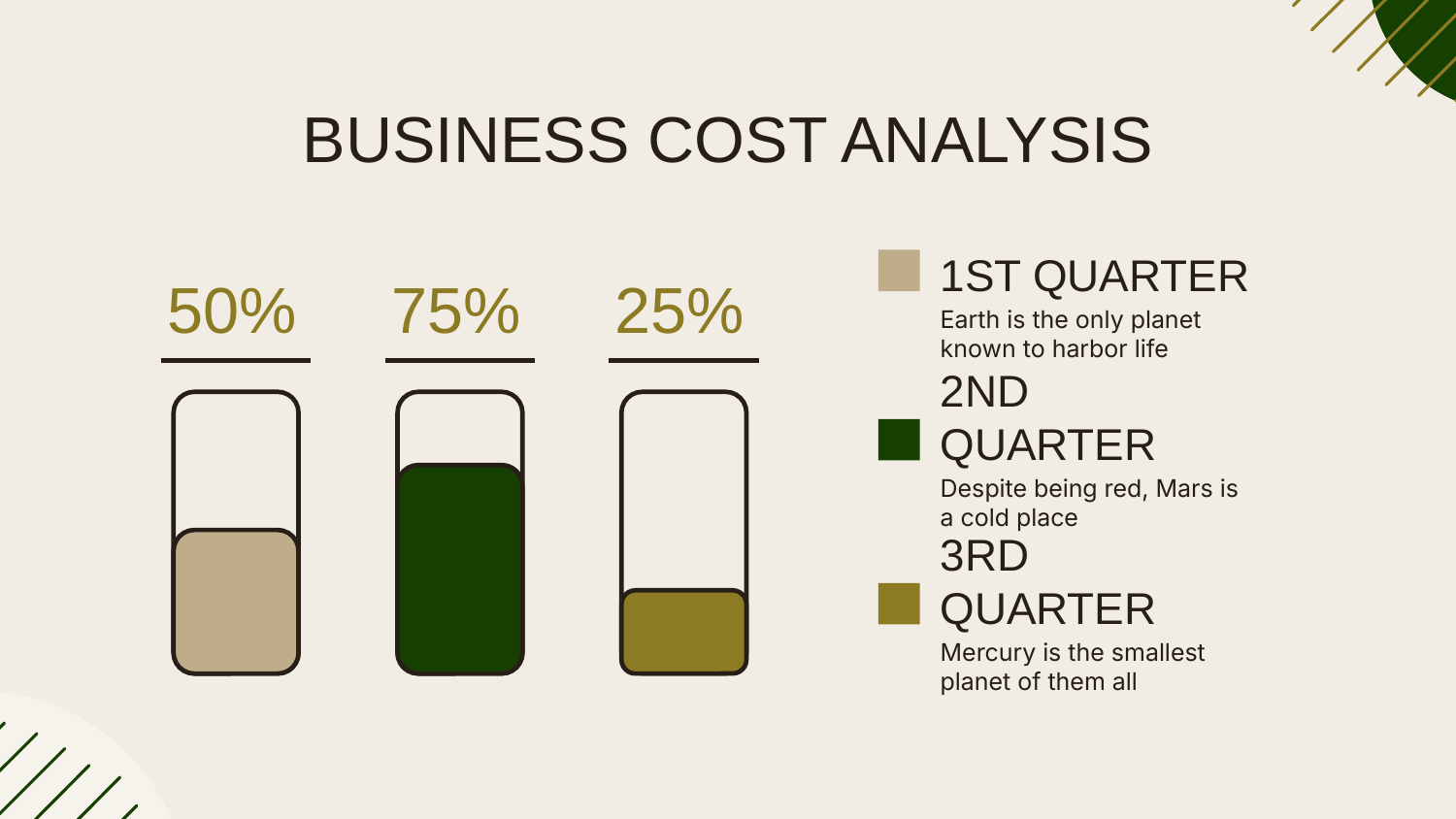

# BUSINESS COST ANALYSIS
1ST QUARTER
Earth is the only planet known to harbor life

75%
25%
50%

2ND QUARTER
Despite being red, Mars is a cold place

3RD QUARTER
Mercury is the smallest planet of them all